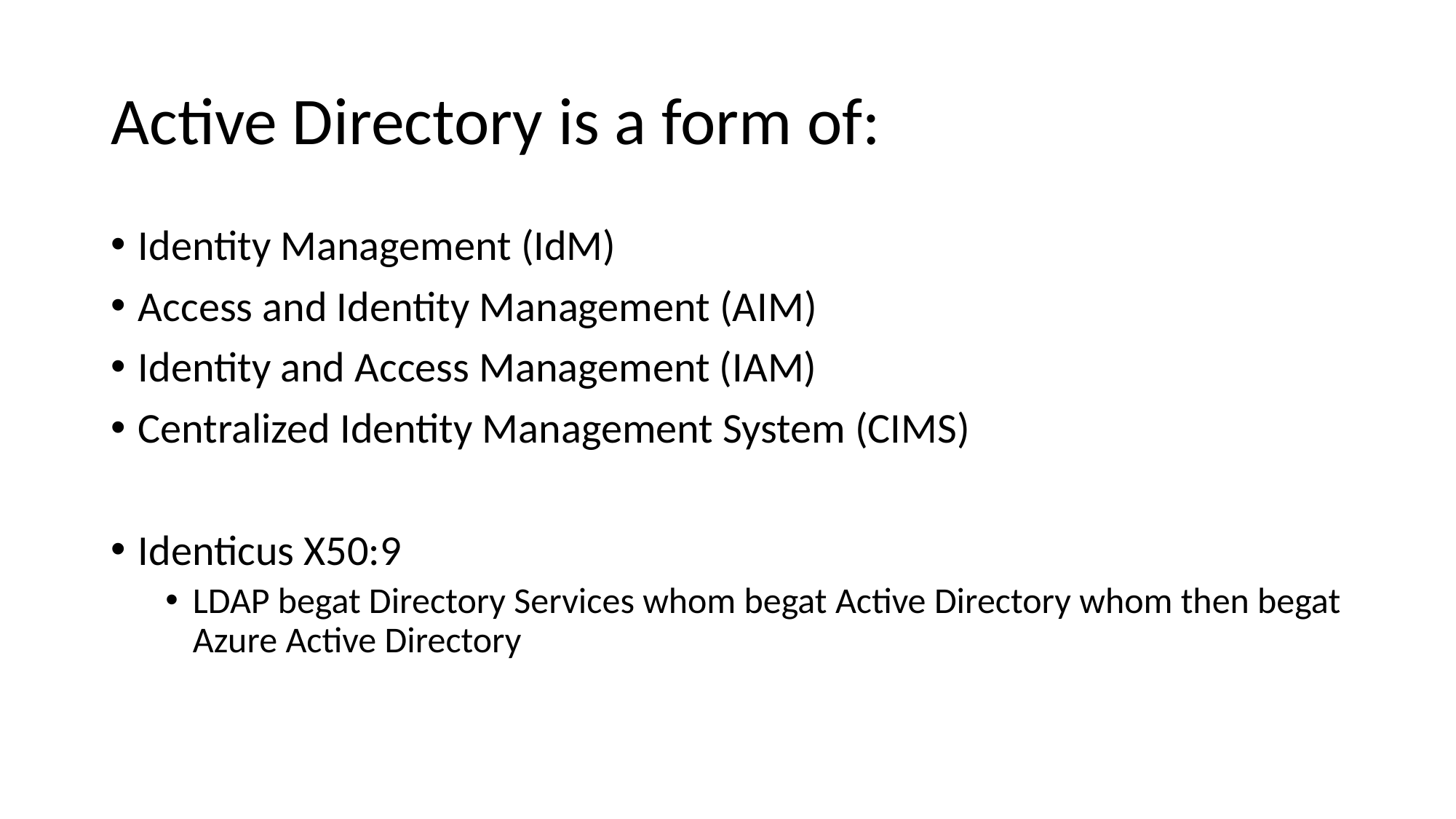

# Active Directory is a form of:
Identity Management (IdM)
Access and Identity Management (AIM)
Identity and Access Management (IAM)
Centralized Identity Management System (CIMS)

Identicus X50:9
LDAP begat Directory Services whom begat Active Directory whom then begat Azure Active Directory